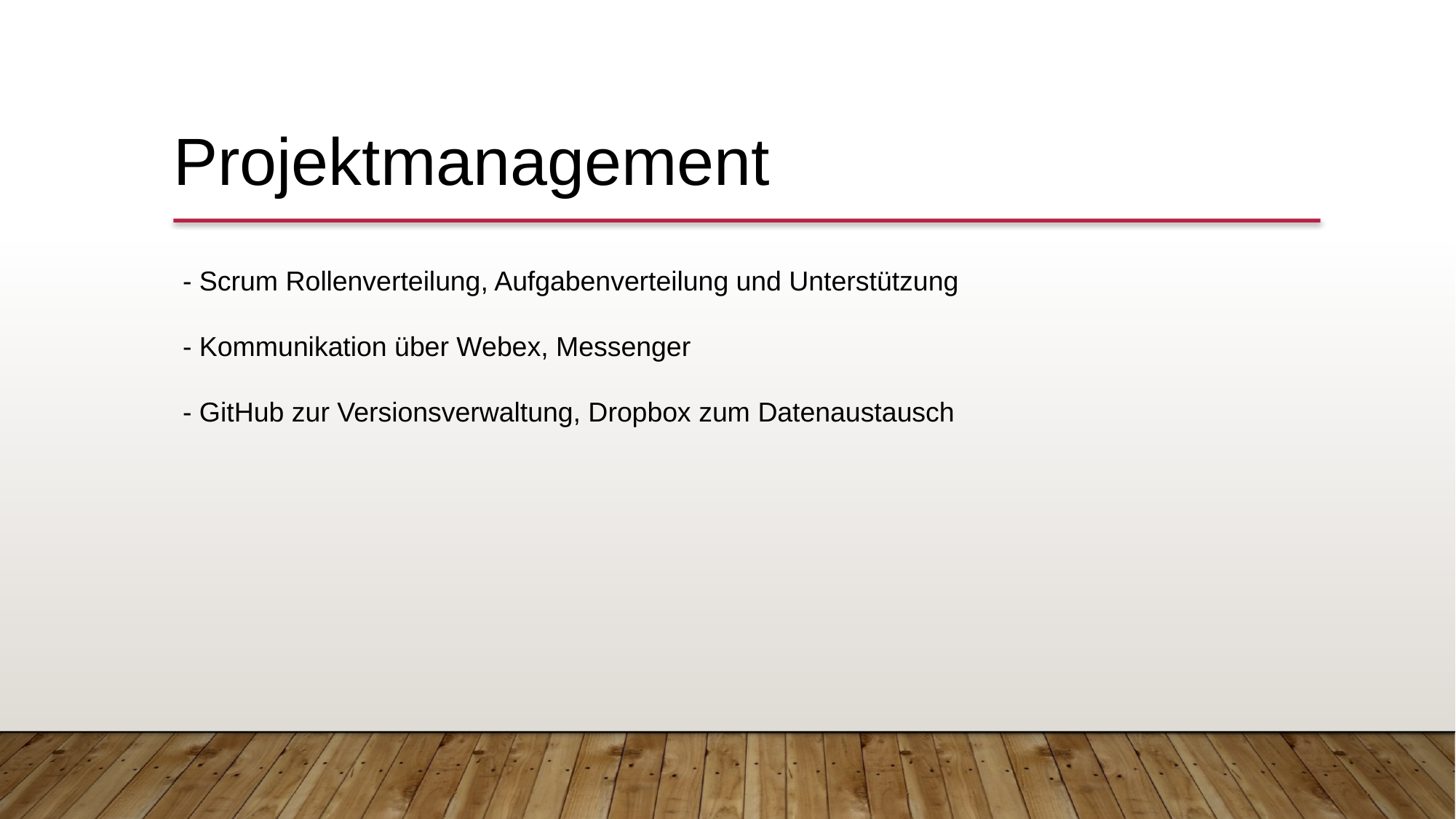

Projektmanagement
- Scrum Rollenverteilung, Aufgabenverteilung und Unterstützung

- Kommunikation über Webex, Messenger

- GitHub zur Versionsverwaltung, Dropbox zum Datenaustausch